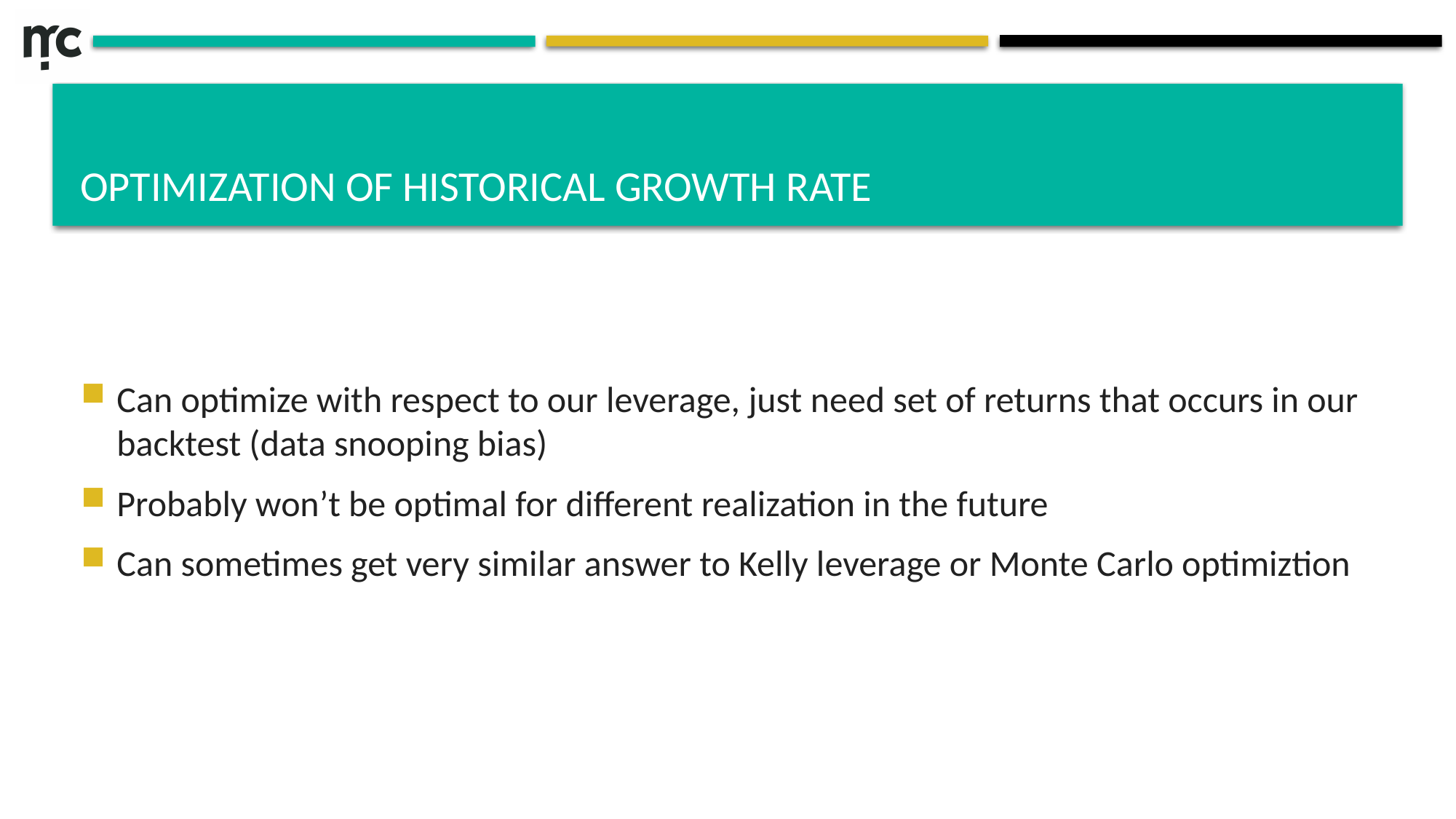

# Optimization of Historical Growth Rate
Can optimize with respect to our leverage, just need set of returns that occurs in our backtest (data snooping bias)
Probably won’t be optimal for different realization in the future
Can sometimes get very similar answer to Kelly leverage or Monte Carlo optimiztion